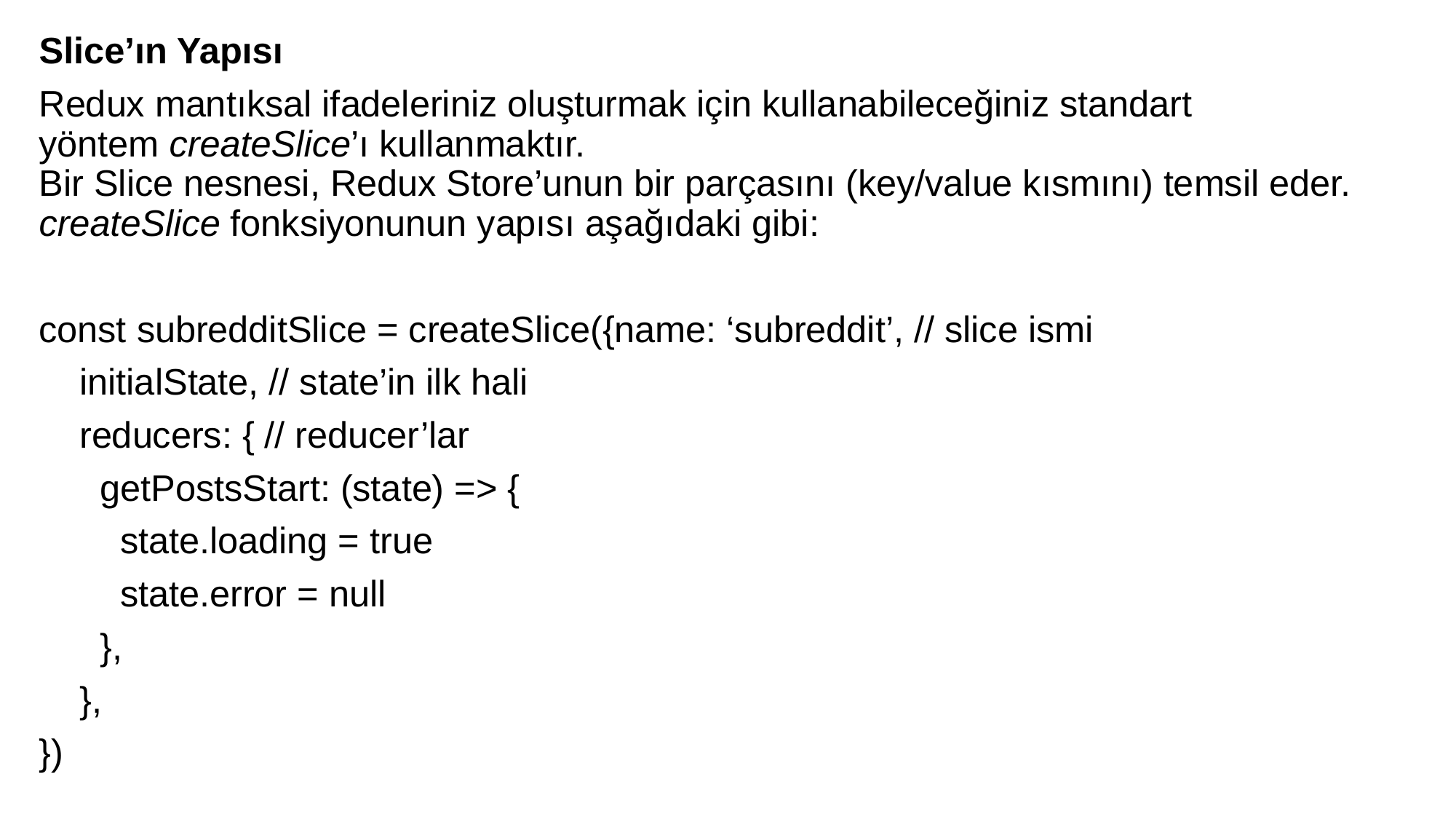

Slice’ın Yapısı
Redux mantıksal ifadeleriniz oluşturmak için kullanabileceğiniz standart yöntem createSlice’ı kullanmaktır.
Bir Slice nesnesi, Redux Store’unun bir parçasını (key/value kısmını) temsil eder.
createSlice fonksiyonunun yapısı aşağıdaki gibi:

const subredditSlice = createSlice({name: ‘subreddit’, // slice ismi
    initialState, // state’in ilk hali
    reducers: { // reducer’lar
      getPostsStart: (state) => {
        state.loading = true
        state.error = null
      },
    },
})